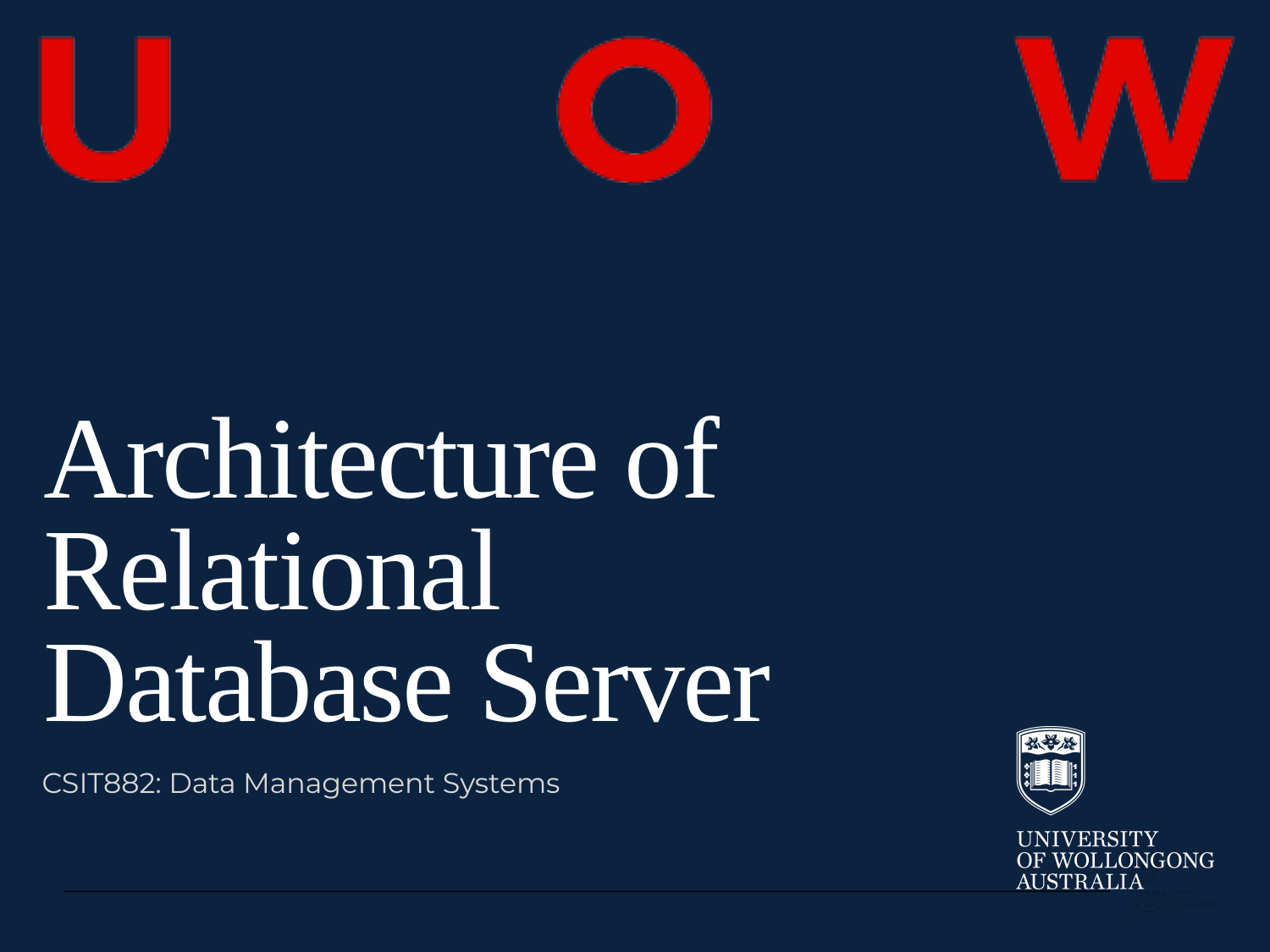

Architecture of Relational Database Server
CSIT882: Data Management Systems